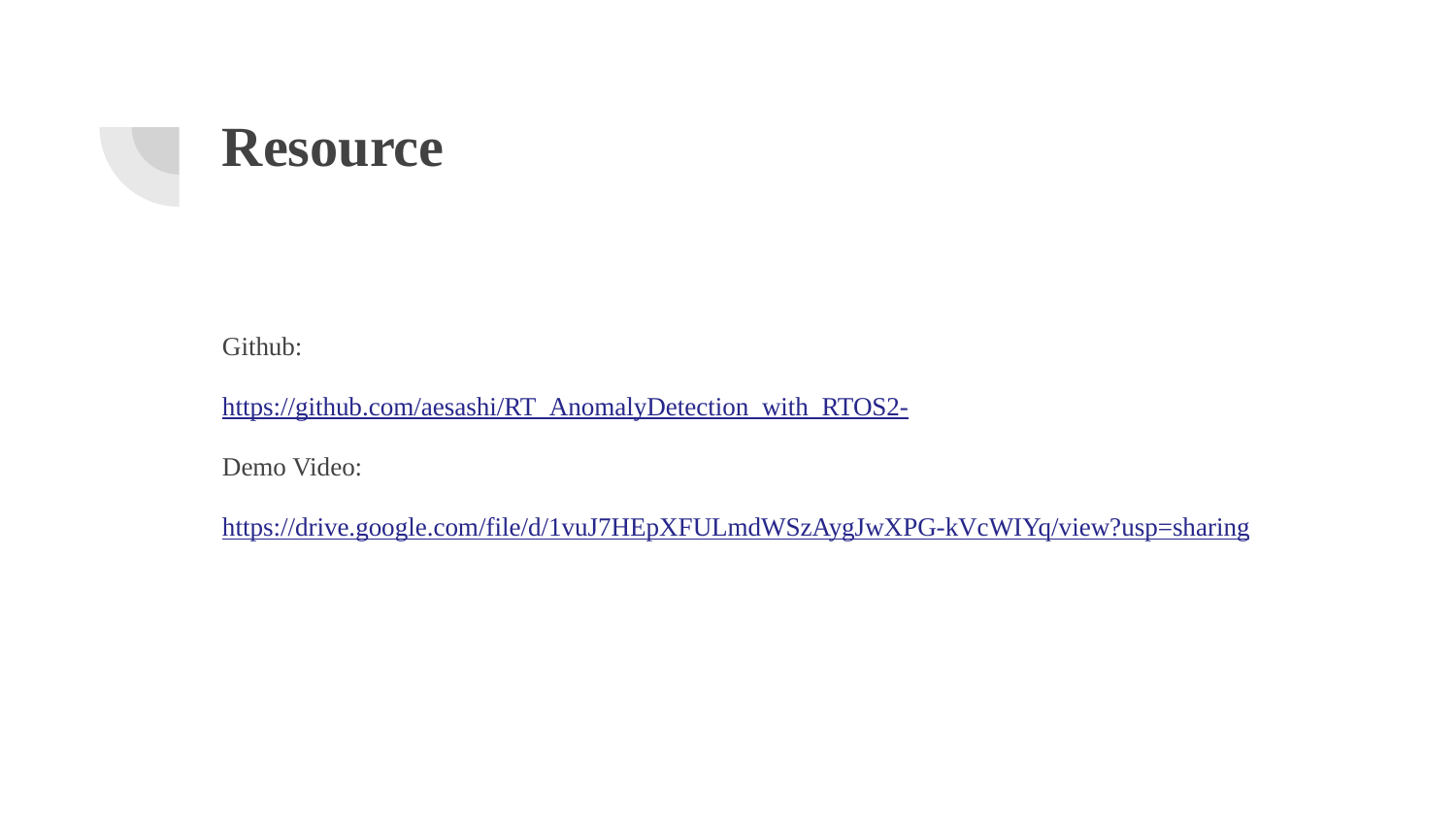

# Resource

Github:
https://github.com/aesashi/RT_AnomalyDetection_with_RTOS2-
Demo Video:
https://drive.google.com/file/d/1vuJ7HEpXFULmdWSzAygJwXPG-kVcWIYq/view?usp=sharing